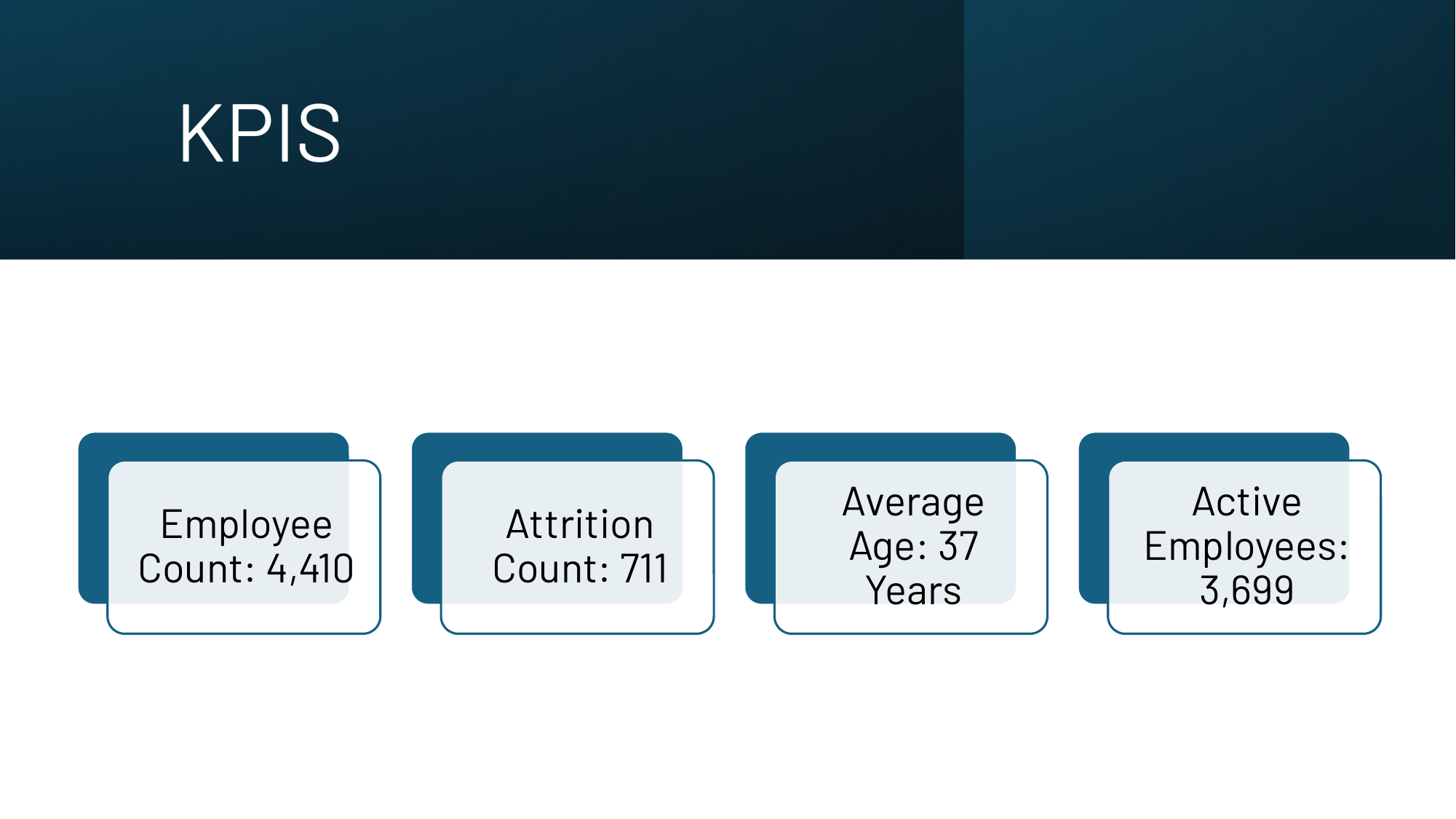

# KPIS
Employee Count: 4,410
Attrition Count: 711
Average Age: 37 Years
Active Employees: 3,699